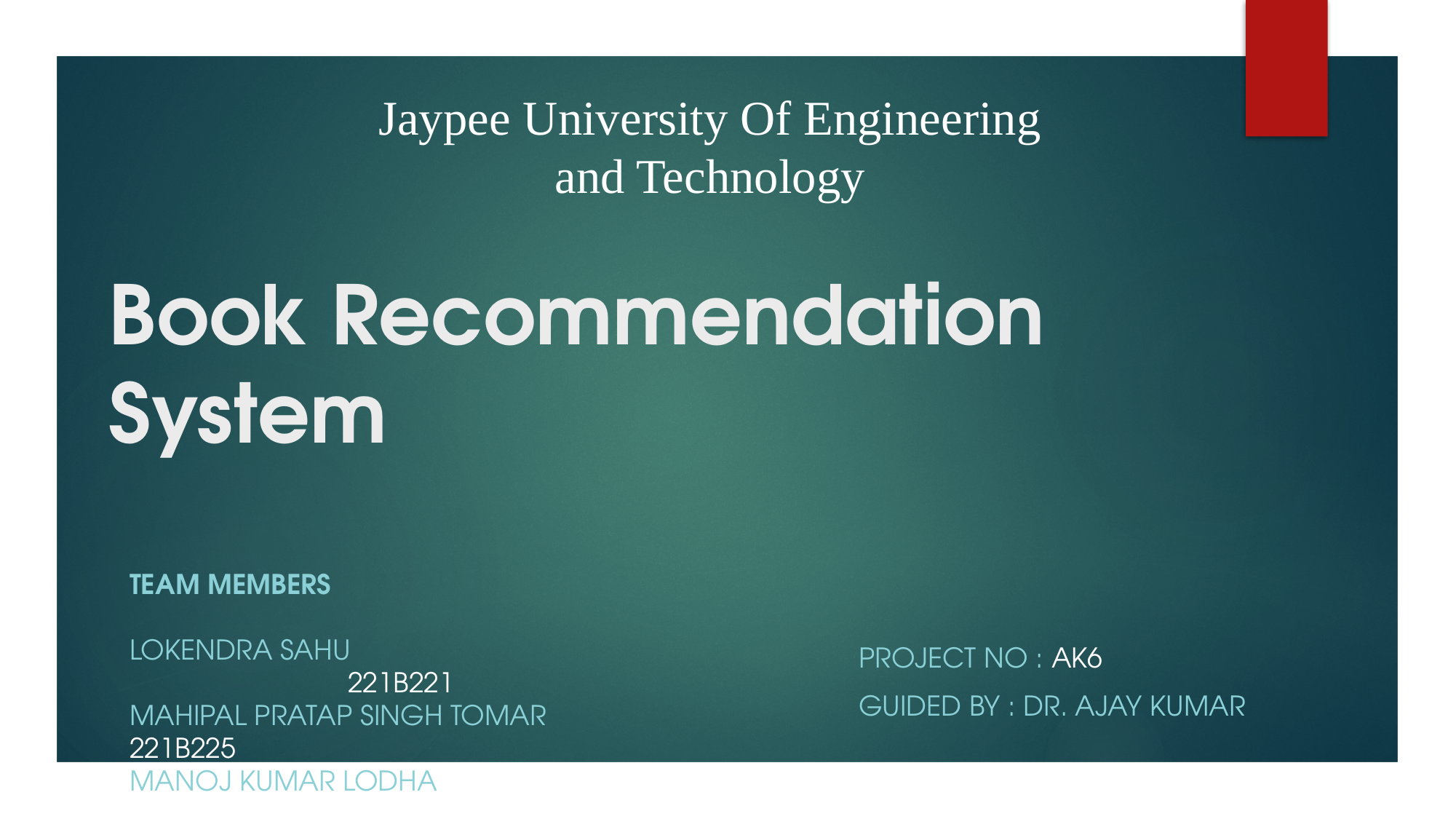

Jaypee University Of Engineering and Technology
# Book Recommendation System
TEAM MEMBERS

LOKENDRA SAHU					221B221
MAHIPAL PRATAP SINGH TOMAR		221B225
MANOJ KUMAR LODHA				221B231
Project no : AK6
Guided by : dr. aJAY kUMAR